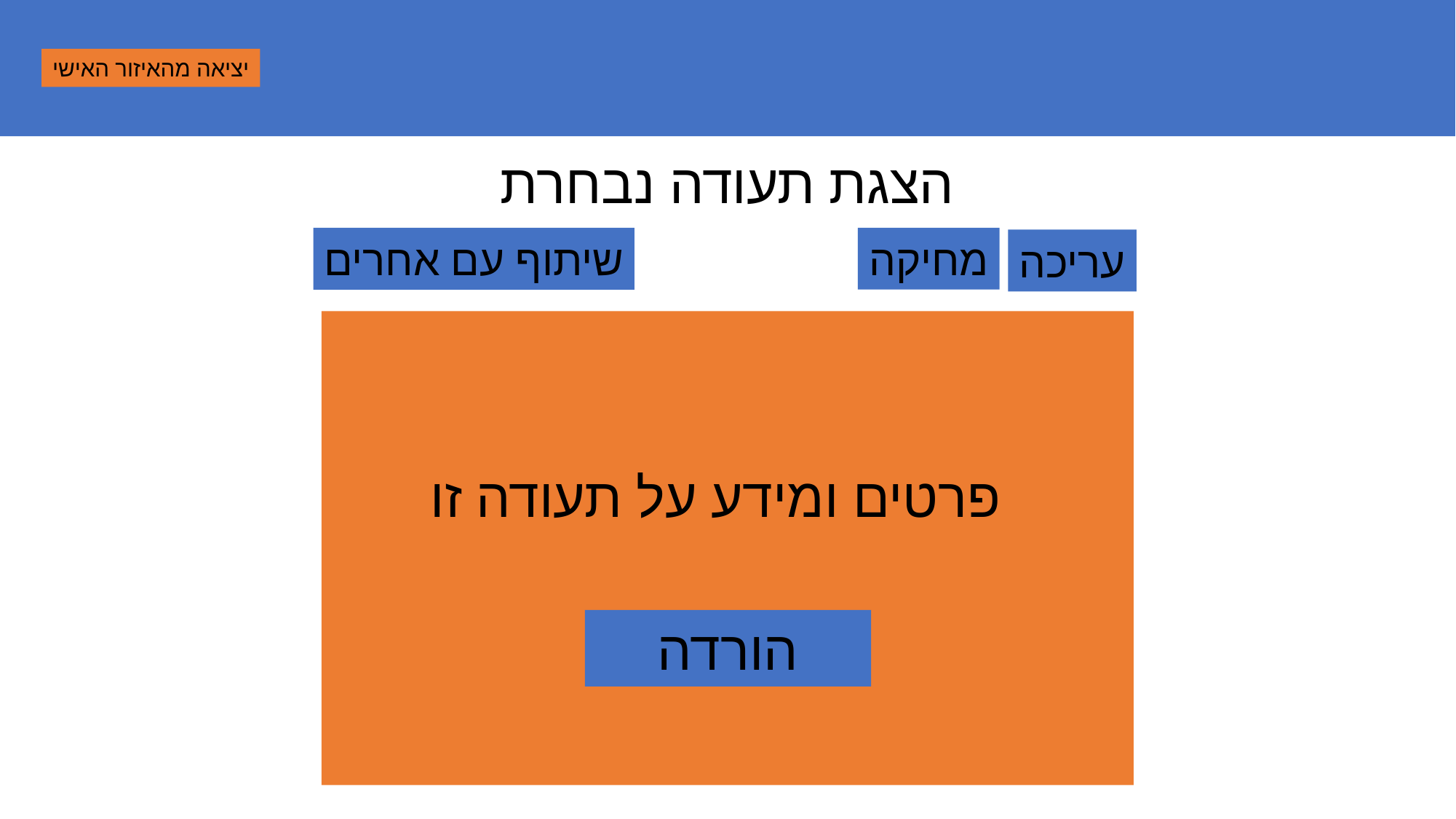

יציאה מהאיזור האישי
הצגת תעודה נבחרת
מחיקה
שיתוף עם אחרים
עריכה

פרטים ומידע על תעודה זו
הורדה